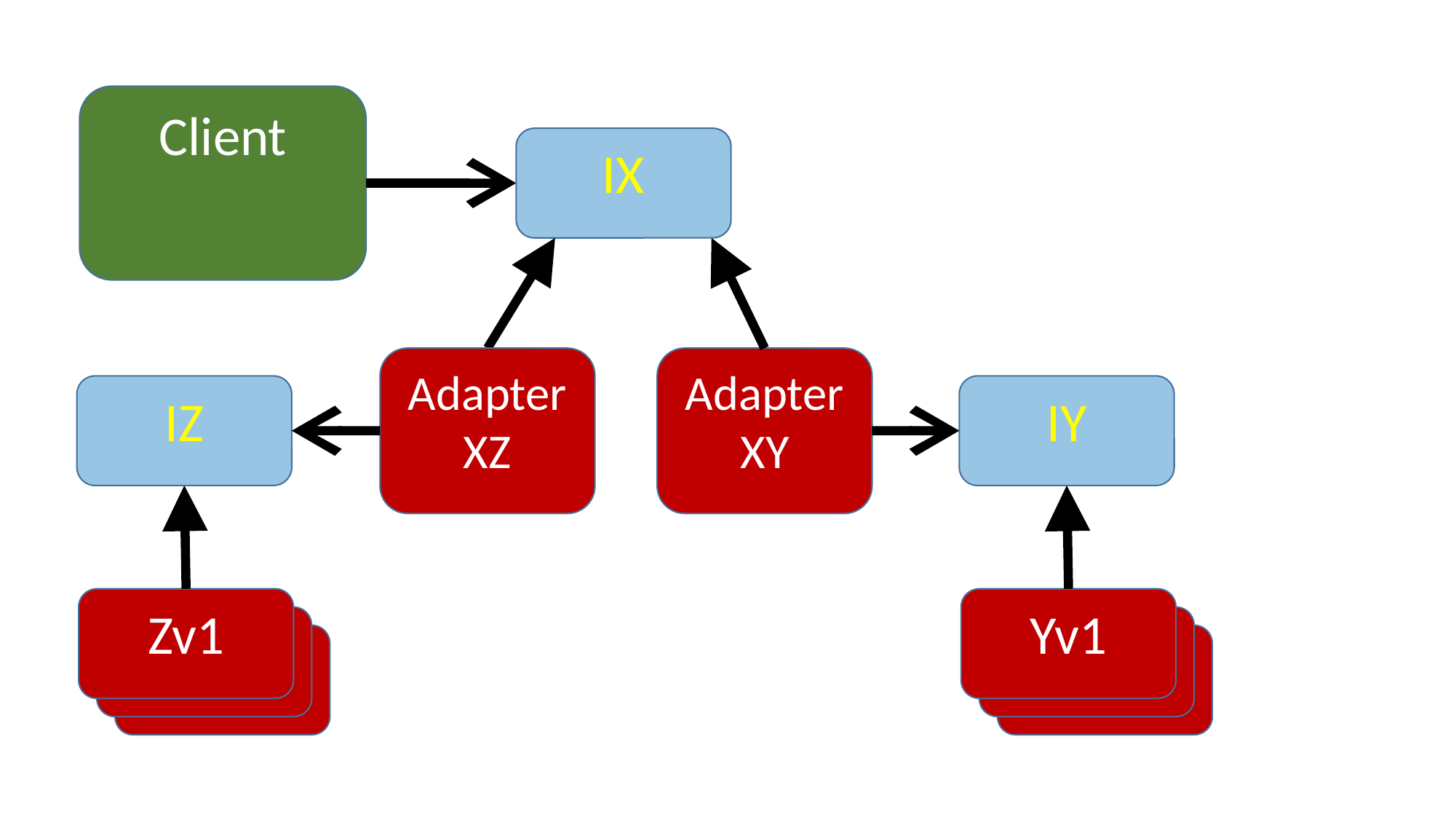

Client
IX
AdapterXZ
AdapterXY
IZ
IY
Zv1
Yv1